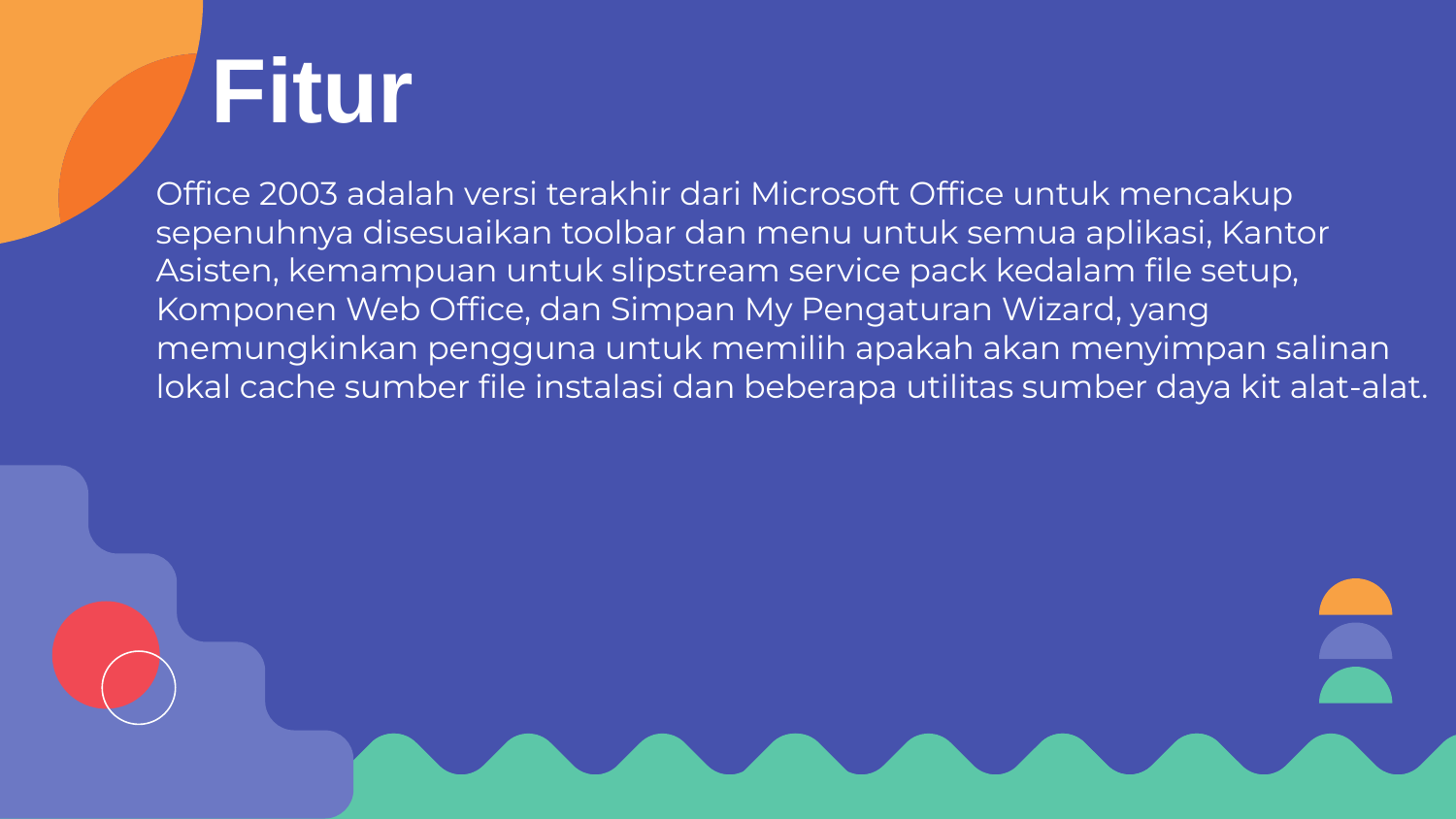

# Fitur

Office 2003 adalah versi terakhir dari Microsoft Office untuk mencakup
sepenuhnya disesuaikan toolbar dan menu untuk semua aplikasi, Kantor
Asisten, kemampuan untuk slipstream service pack kedalam file setup,
Komponen Web Office, dan Simpan My Pengaturan Wizard, yang
memungkinkan pengguna untuk memilih apakah akan menyimpan salinan
lokal cache sumber file instalasi dan beberapa utilitas sumber daya kit alat-alat.